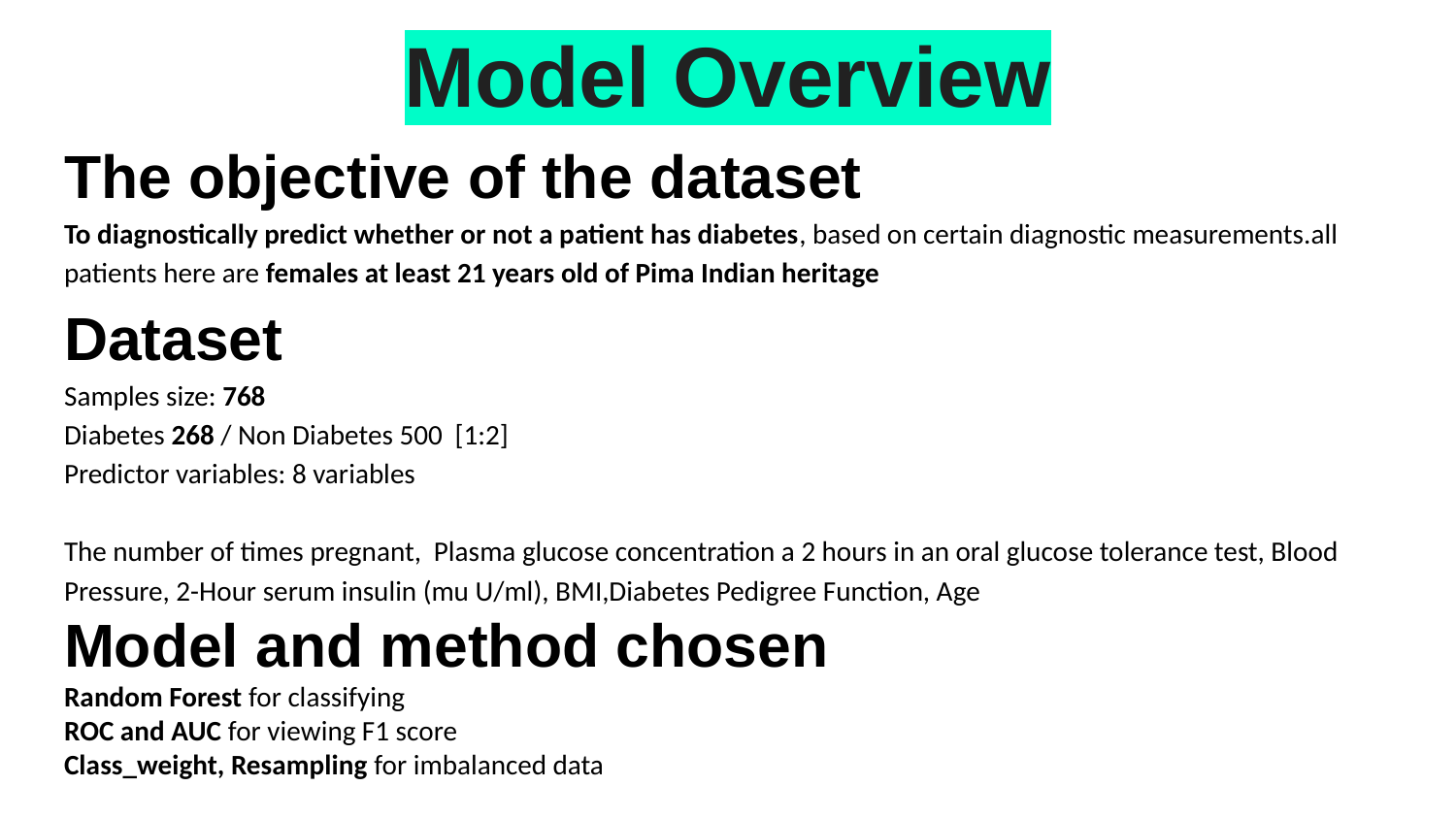

# Model Overview
The objective of the dataset
To diagnostically predict whether or not a patient has diabetes, based on certain diagnostic measurements.all patients here are females at least 21 years old of Pima Indian heritage
Dataset
Samples size: 768
Diabetes 268 / Non Diabetes 500  [1:2]
Predictor variables: 8 variables

The number of times pregnant,  Plasma glucose concentration a 2 hours in an oral glucose tolerance test, Blood Pressure, 2-Hour serum insulin (mu U/ml), BMI,Diabetes Pedigree Function, Age
Model and method chosen
Random Forest for classifying
ROC and AUC for viewing F1 score
Class_weight, Resampling for imbalanced data